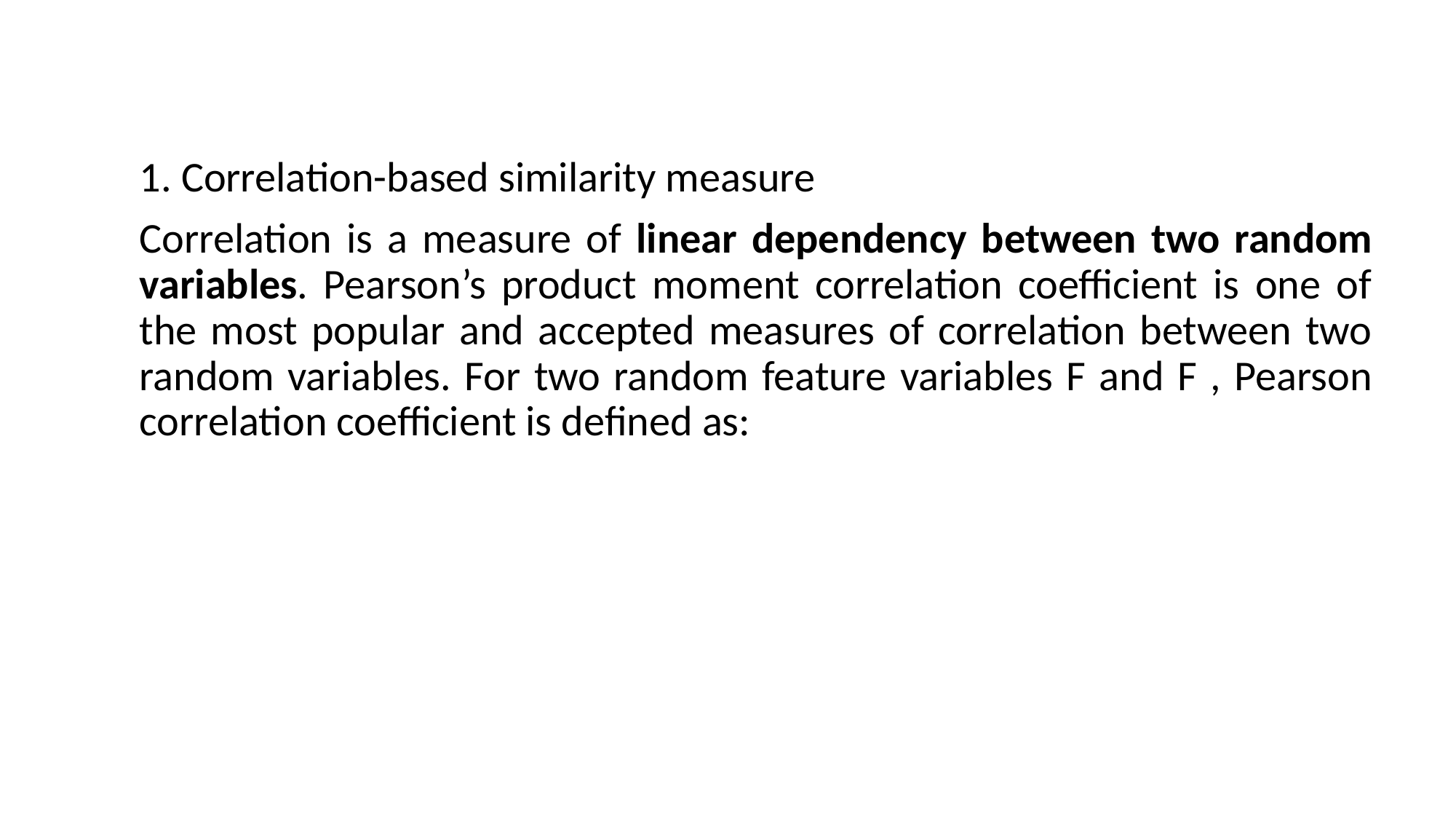

#
1. Correlation-based similarity measure
Correlation is a measure of linear dependency between two random variables. Pearson’s product moment correlation coefficient is one of the most popular and accepted measures of correlation between two random variables. For two random feature variables F and F , Pearson correlation coefficient is defined as: